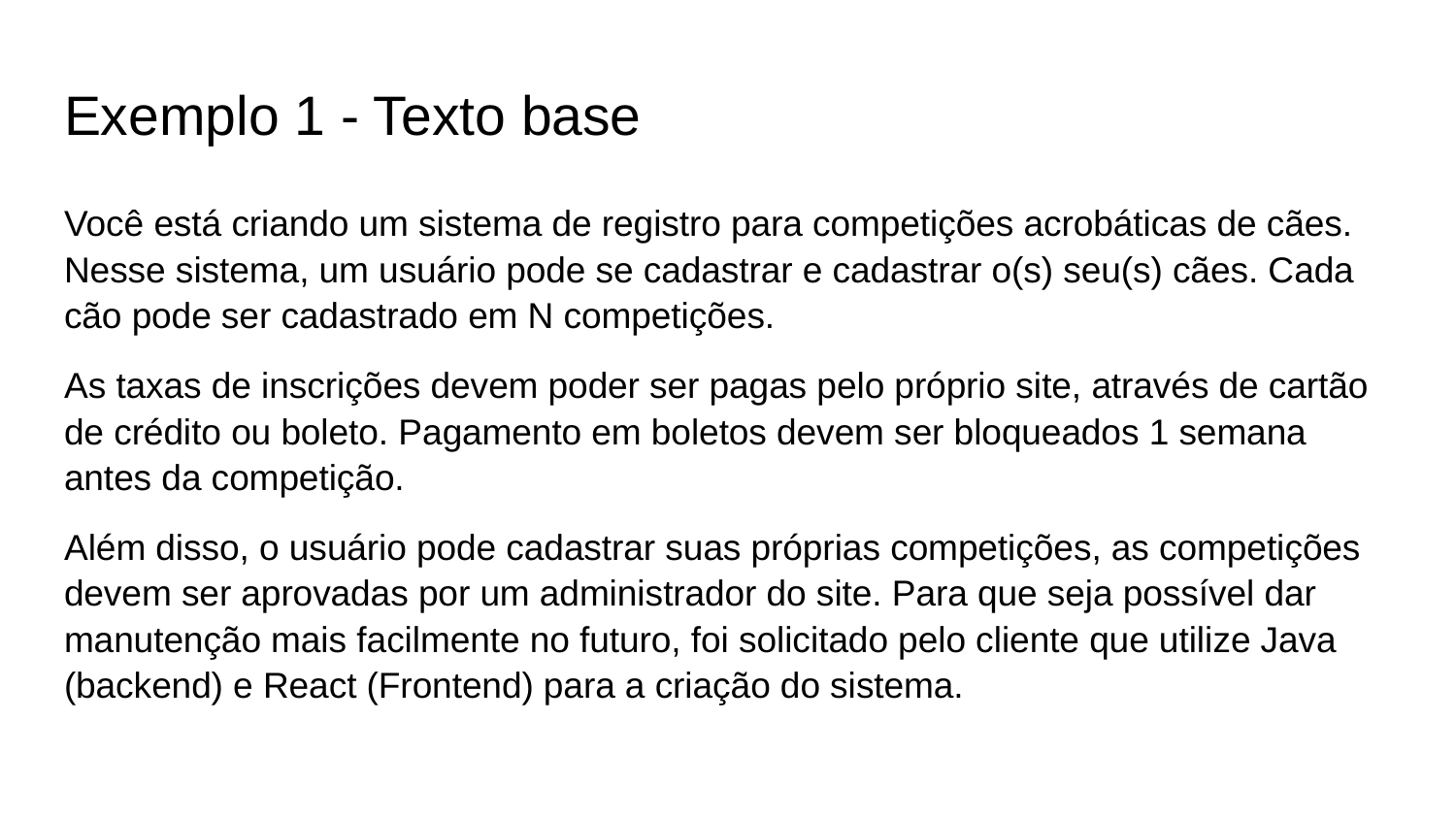

# Exemplo 1 - Texto base
Você está criando um sistema de registro para competições acrobáticas de cães. Nesse sistema, um usuário pode se cadastrar e cadastrar o(s) seu(s) cães. Cada cão pode ser cadastrado em N competições.
As taxas de inscrições devem poder ser pagas pelo próprio site, através de cartão de crédito ou boleto. Pagamento em boletos devem ser bloqueados 1 semana antes da competição.
Além disso, o usuário pode cadastrar suas próprias competições, as competições devem ser aprovadas por um administrador do site. Para que seja possível dar manutenção mais facilmente no futuro, foi solicitado pelo cliente que utilize Java (backend) e React (Frontend) para a criação do sistema.